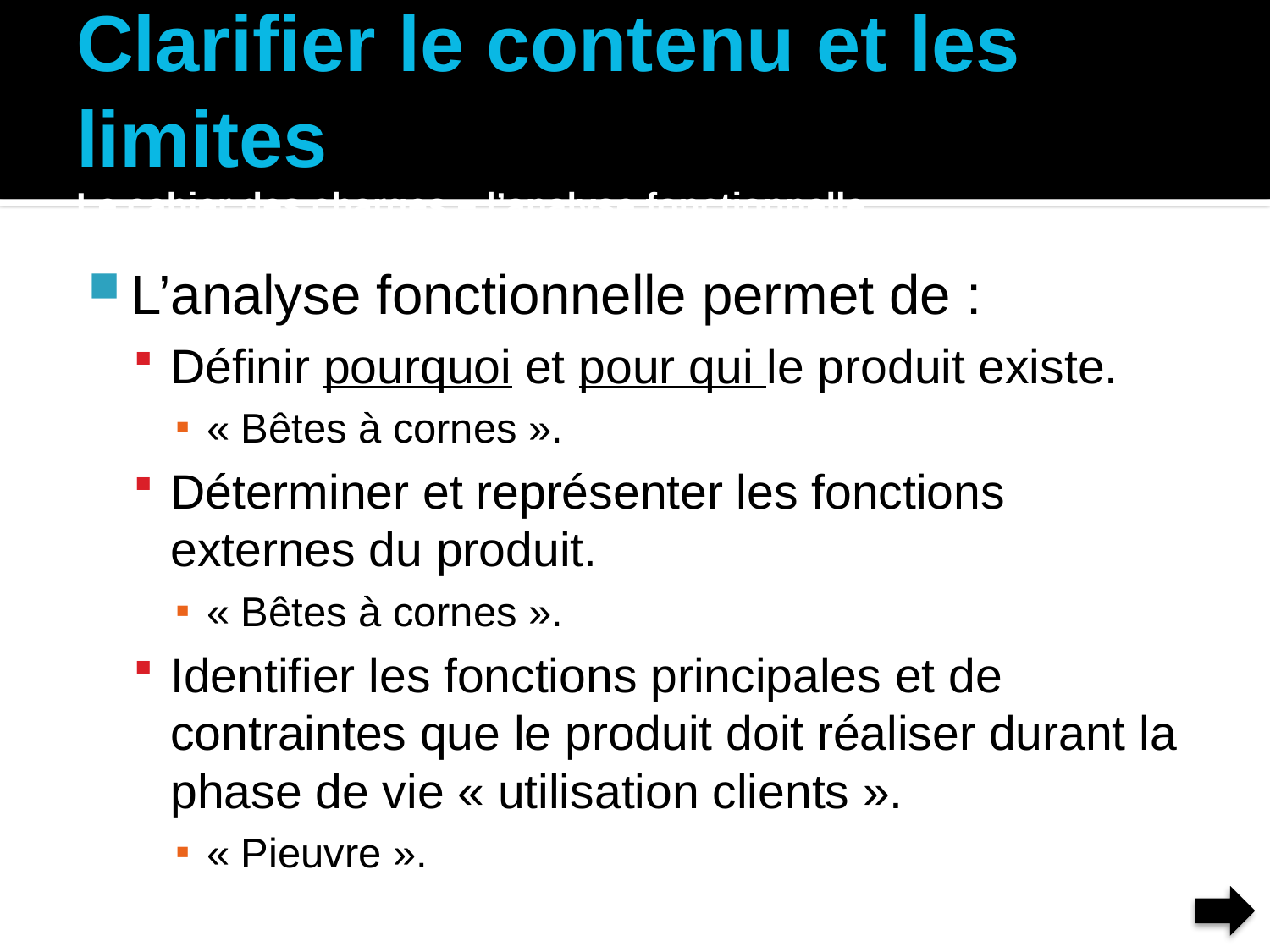

# Clarifier le contenu et les limites Le cahier des charges – l’analyse fonctionnelle
L’analyse fonctionnelle permet de :
Définir pourquoi et pour qui le produit existe.
« Bêtes à cornes ».
Déterminer et représenter les fonctions externes du produit.
« Bêtes à cornes ».
Identifier les fonctions principales et de contraintes que le produit doit réaliser durant la phase de vie « utilisation clients ».
« Pieuvre ».